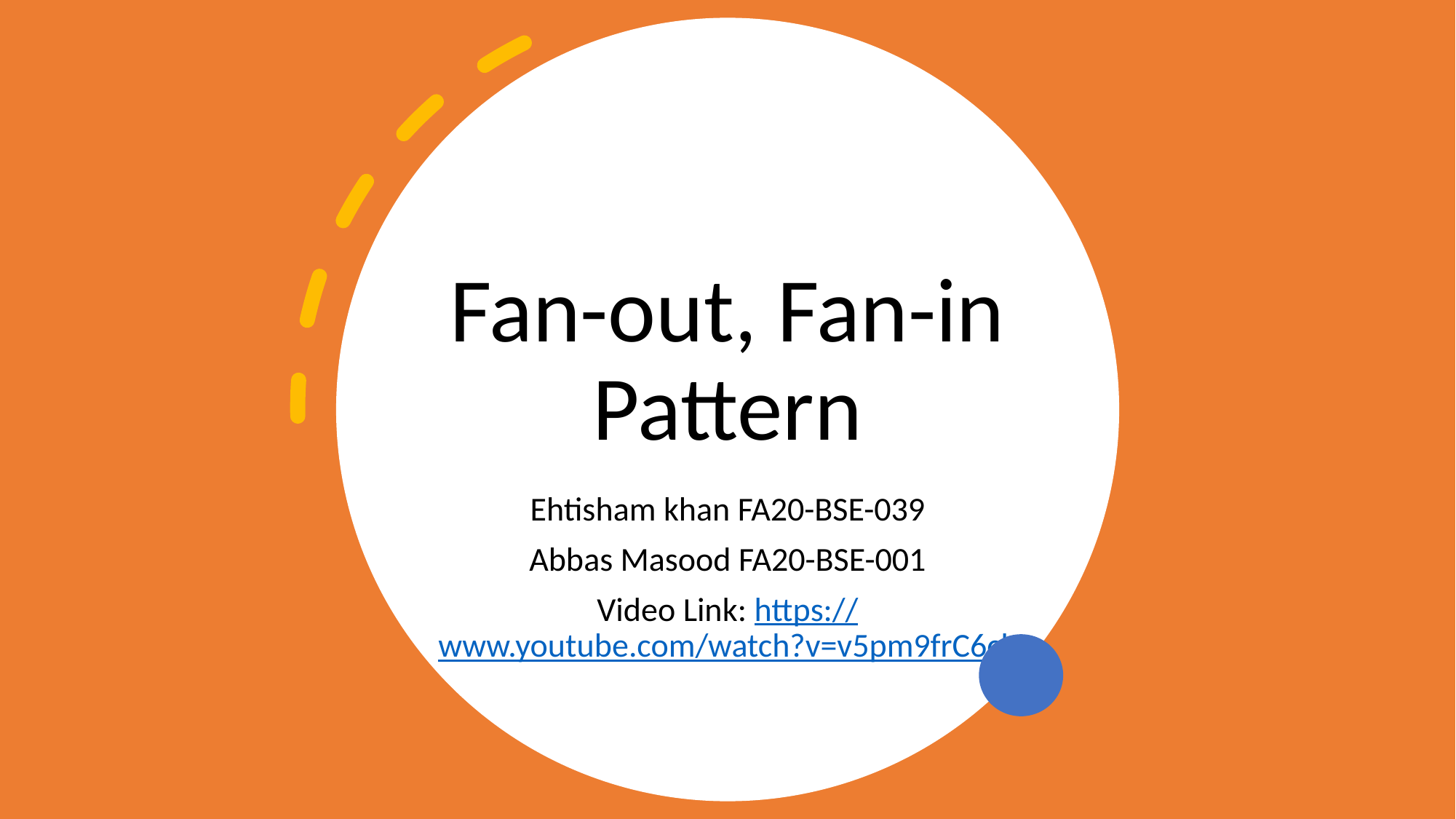

# Fan-out, Fan-in Pattern
Ehtisham khan FA20-BSE-039
Abbas Masood FA20-BSE-001
Video Link: https://www.youtube.com/watch?v=v5pm9frC6ck